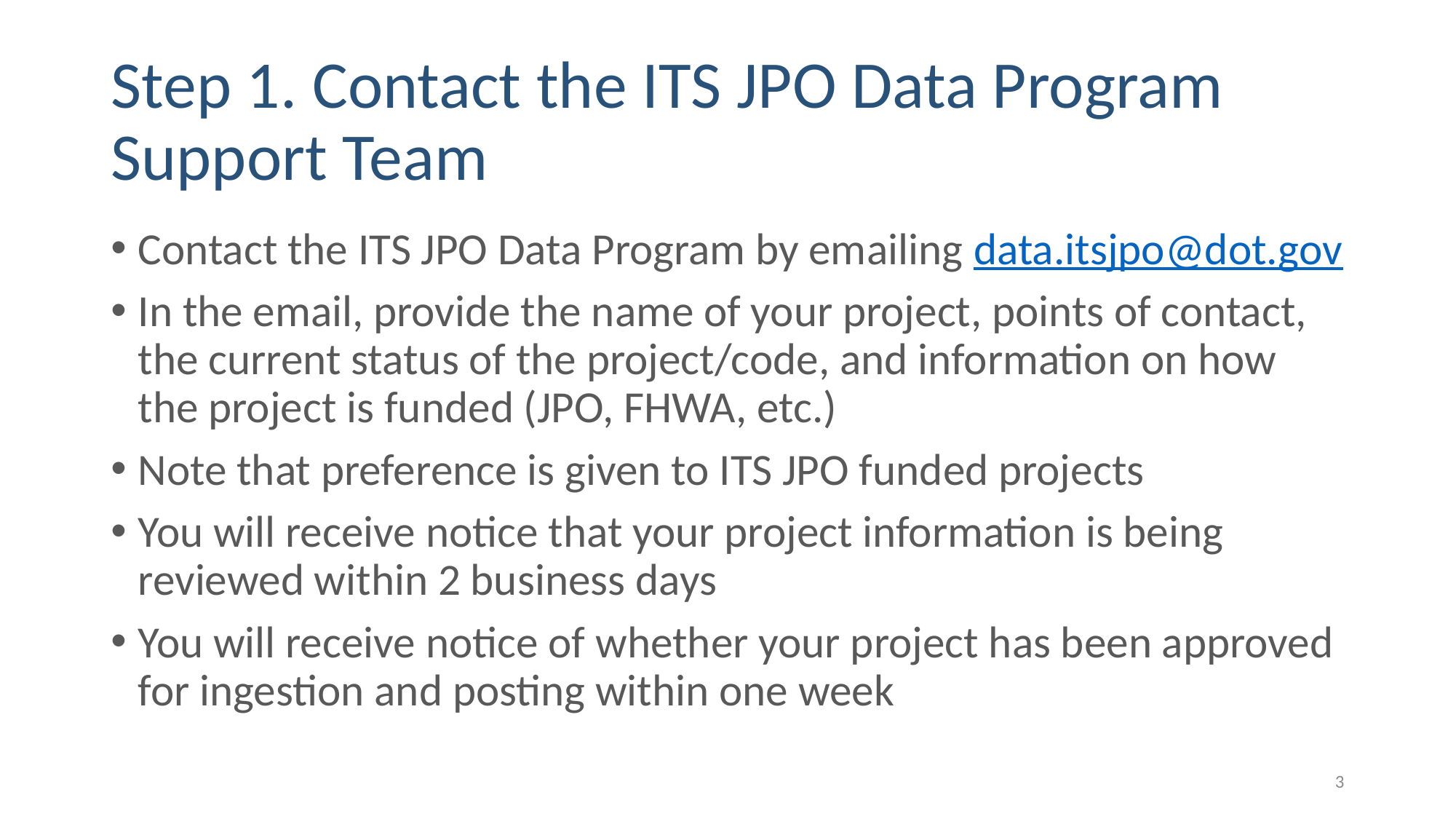

# Step 1. Contact the ITS JPO Data Program Support Team
Contact the ITS JPO Data Program by emailing data.itsjpo@dot.gov
In the email, provide the name of your project, points of contact, the current status of the project/code, and information on how the project is funded (JPO, FHWA, etc.)
Note that preference is given to ITS JPO funded projects
You will receive notice that your project information is being reviewed within 2 business days
You will receive notice of whether your project has been approved for ingestion and posting within one week

3